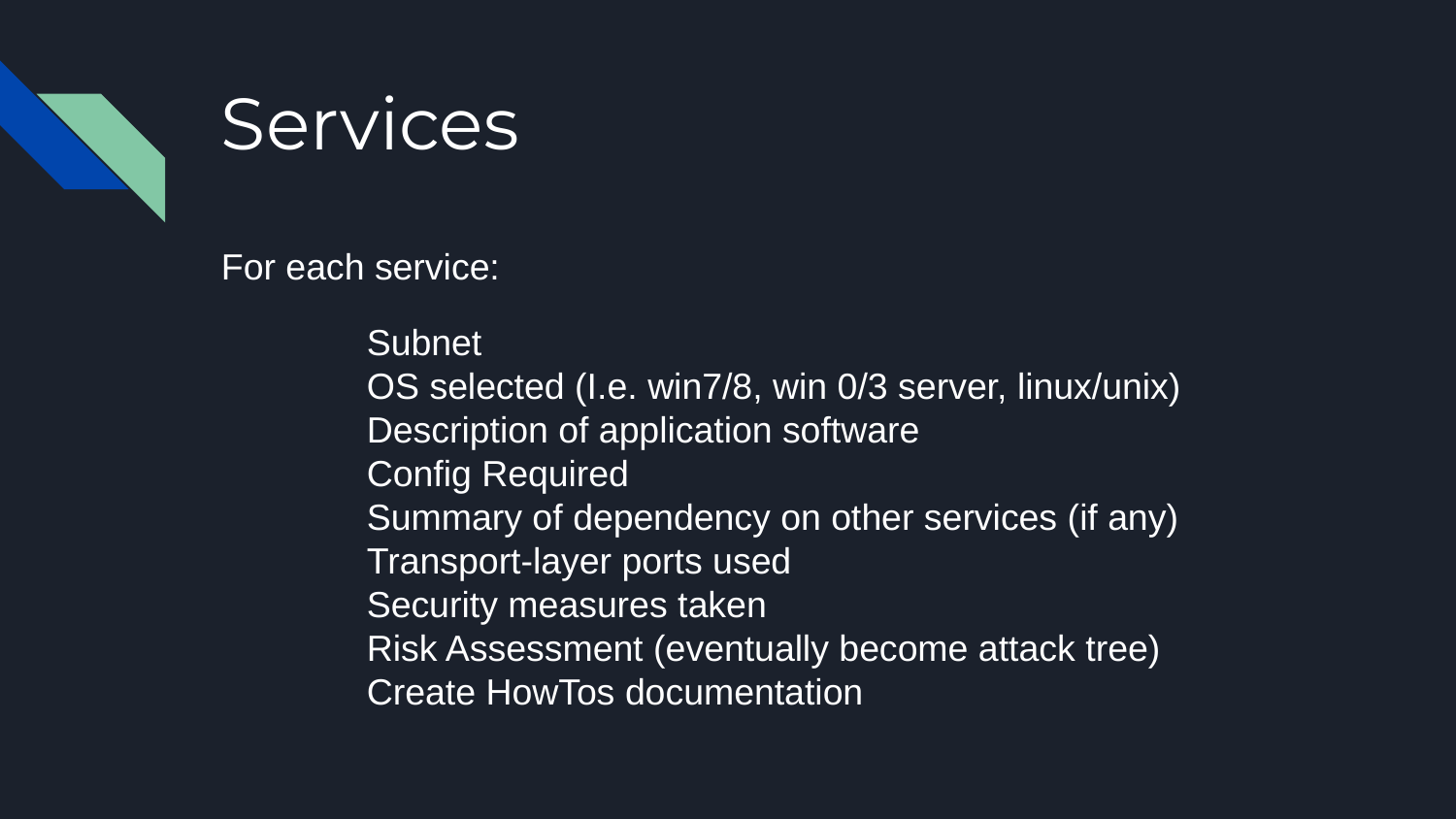

# Services
For each service:
	Subnet
	OS selected (I.e. win7/8, win 0/3 server, linux/unix)
	Description of application software
	Config Required
	Summary of dependency on other services (if any)
	Transport-layer ports used
	Security measures taken
	Risk Assessment (eventually become attack tree)
	Create HowTos documentation